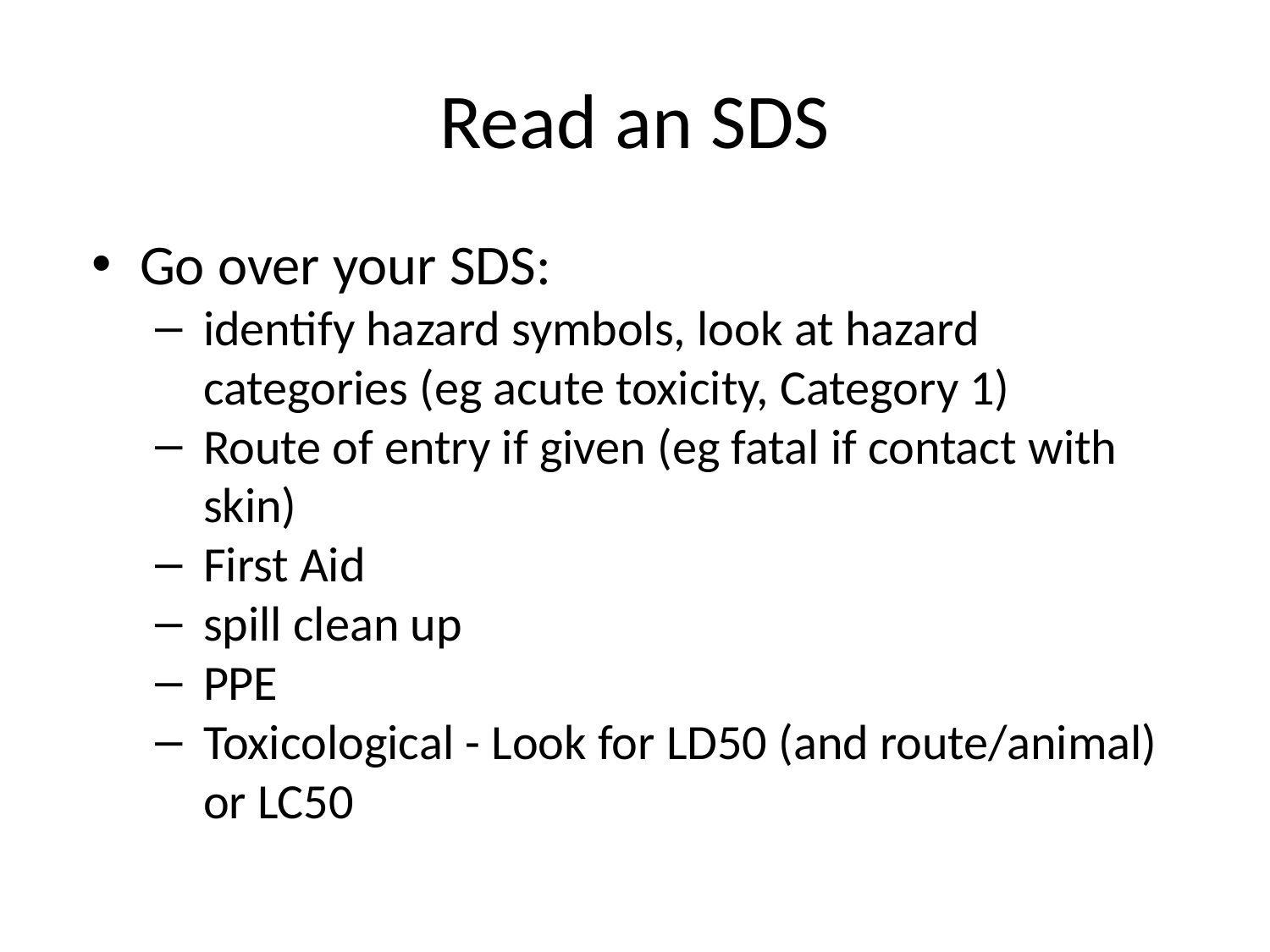

# Read an SDS
Go over your SDS:
identify hazard symbols, look at hazard categories (eg acute toxicity, Category 1)
Route of entry if given (eg fatal if contact with skin)
First Aid
spill clean up
PPE
Toxicological - Look for LD50 (and route/animal) or LC50